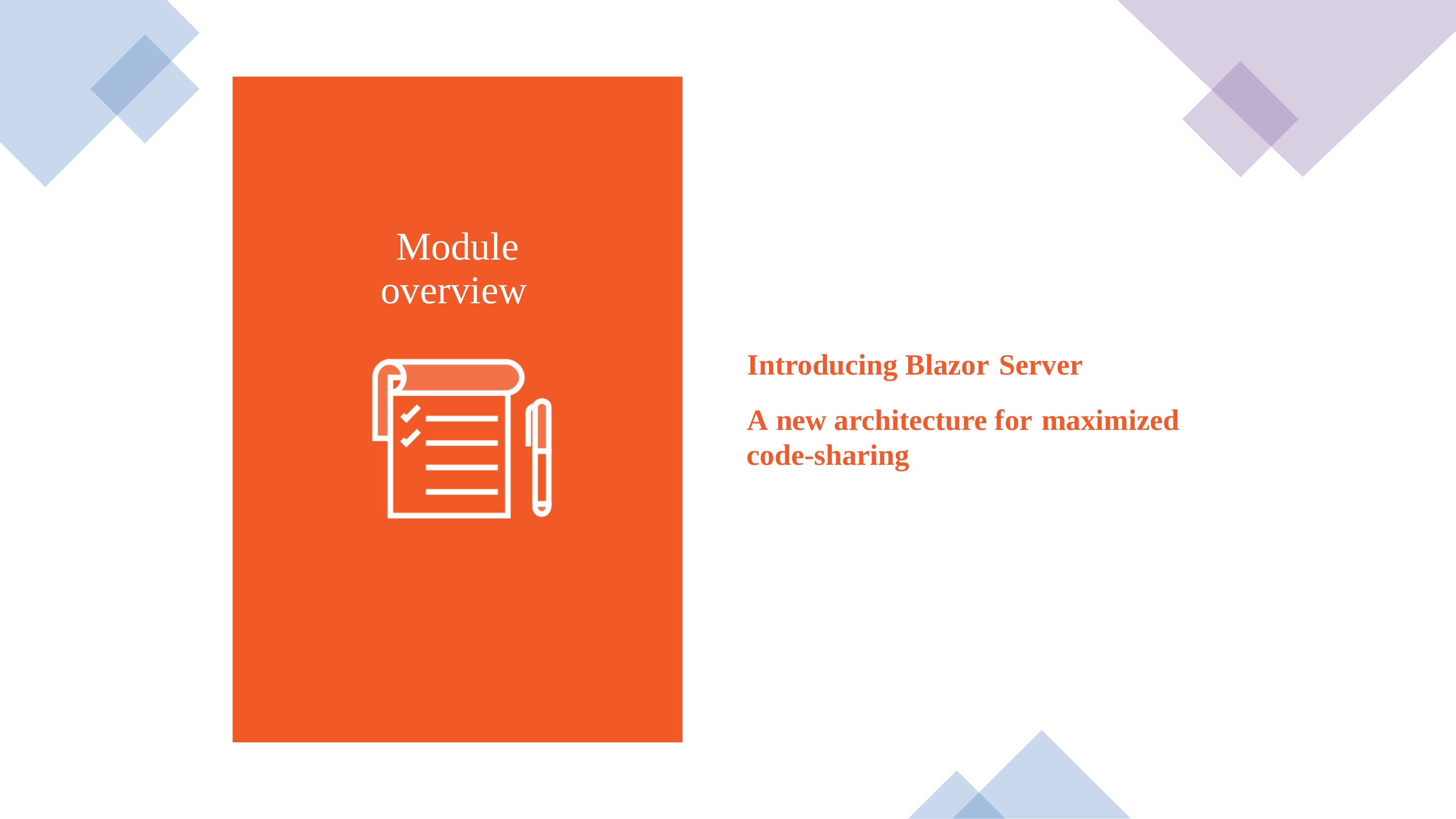

Module
overview
Introducing Blazor Server
A new architecture for maximized code-sharing